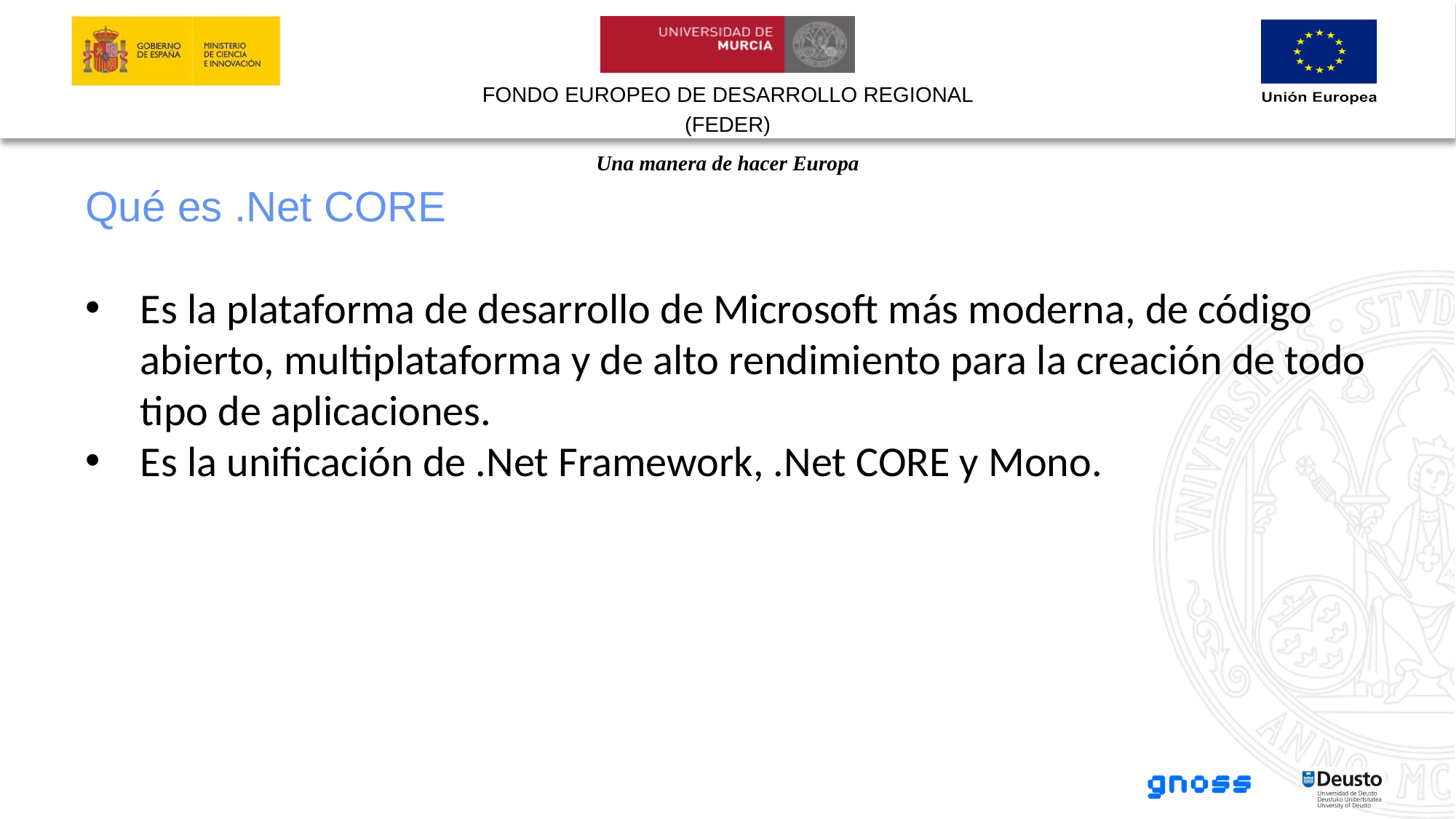

Qué es .Net CORE

Es la plataforma de desarrollo de Microsoft más moderna, de código abierto, multiplataforma y de alto rendimiento para la creación de todo tipo de aplicaciones.
Es la unificación de .Net Framework, .Net CORE y Mono.